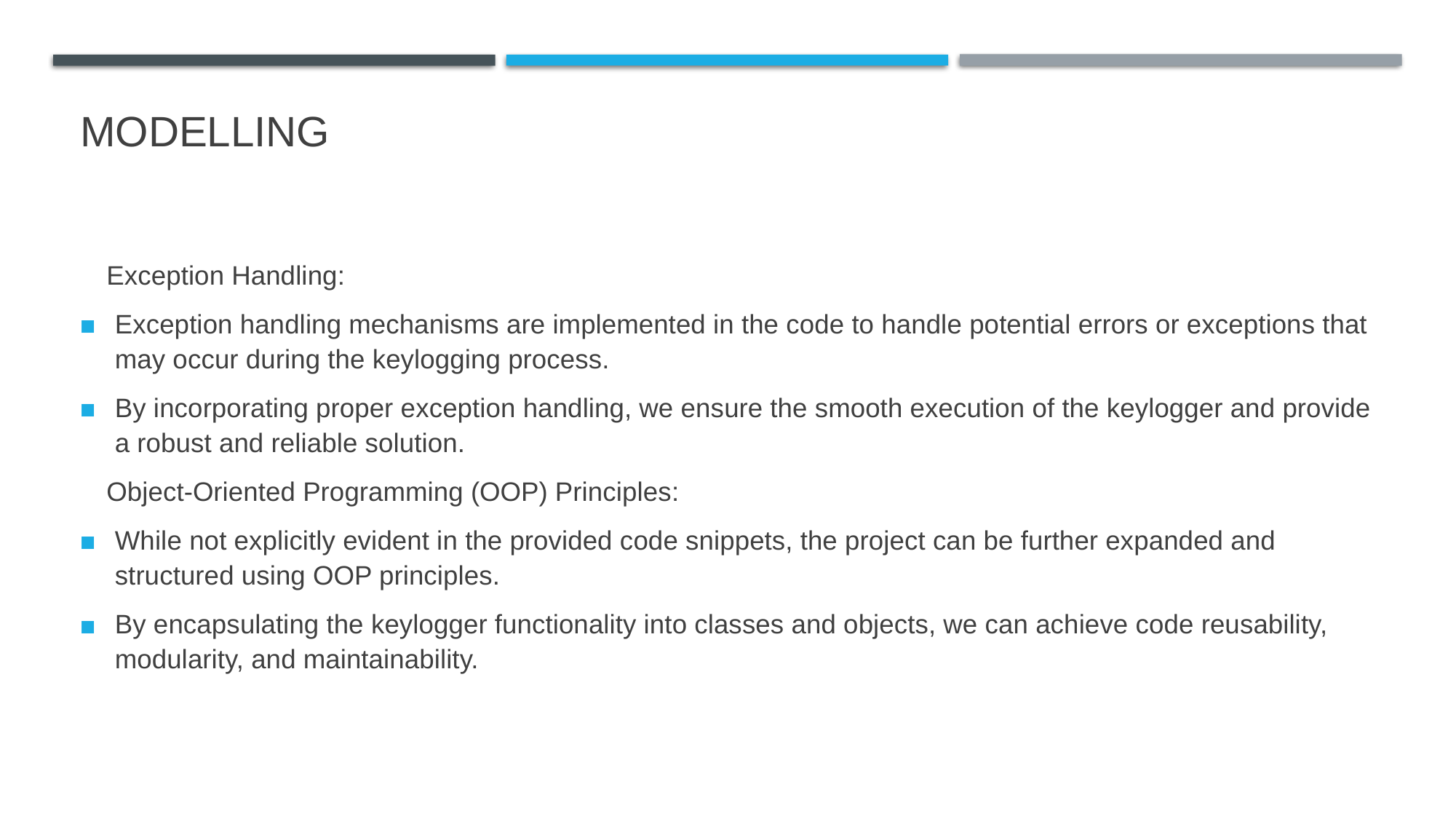

MODELLING
Exception Handling:
Exception handling mechanisms are implemented in the code to handle potential errors or exceptions that may occur during the keylogging process.
By incorporating proper exception handling, we ensure the smooth execution of the keylogger and provide a robust and reliable solution.
Object-Oriented Programming (OOP) Principles:
While not explicitly evident in the provided code snippets, the project can be further expanded and structured using OOP principles.
By encapsulating the keylogger functionality into classes and objects, we can achieve code reusability, modularity, and maintainability.